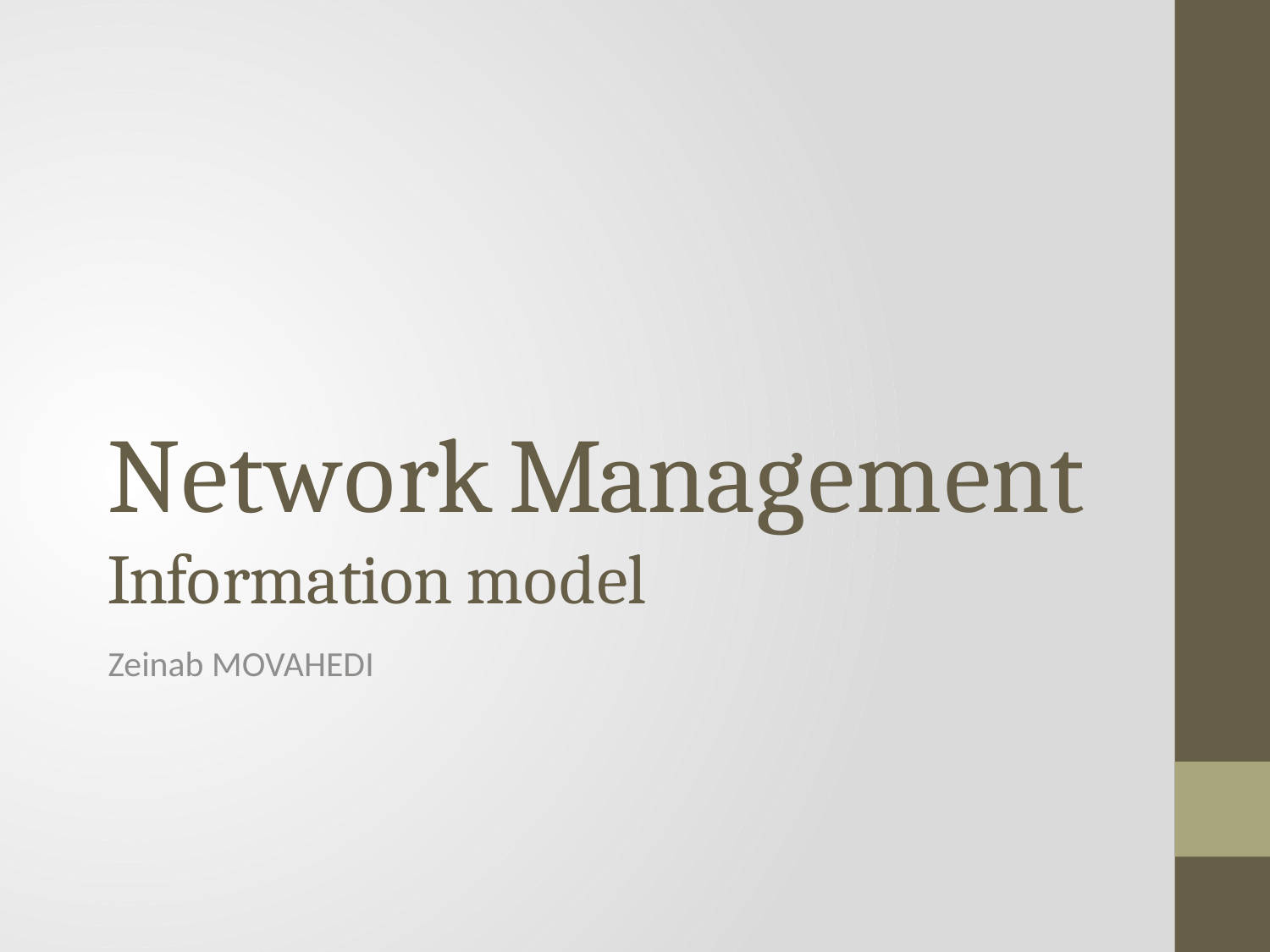

# Network Management Information model
Zeinab MOVAHEDI